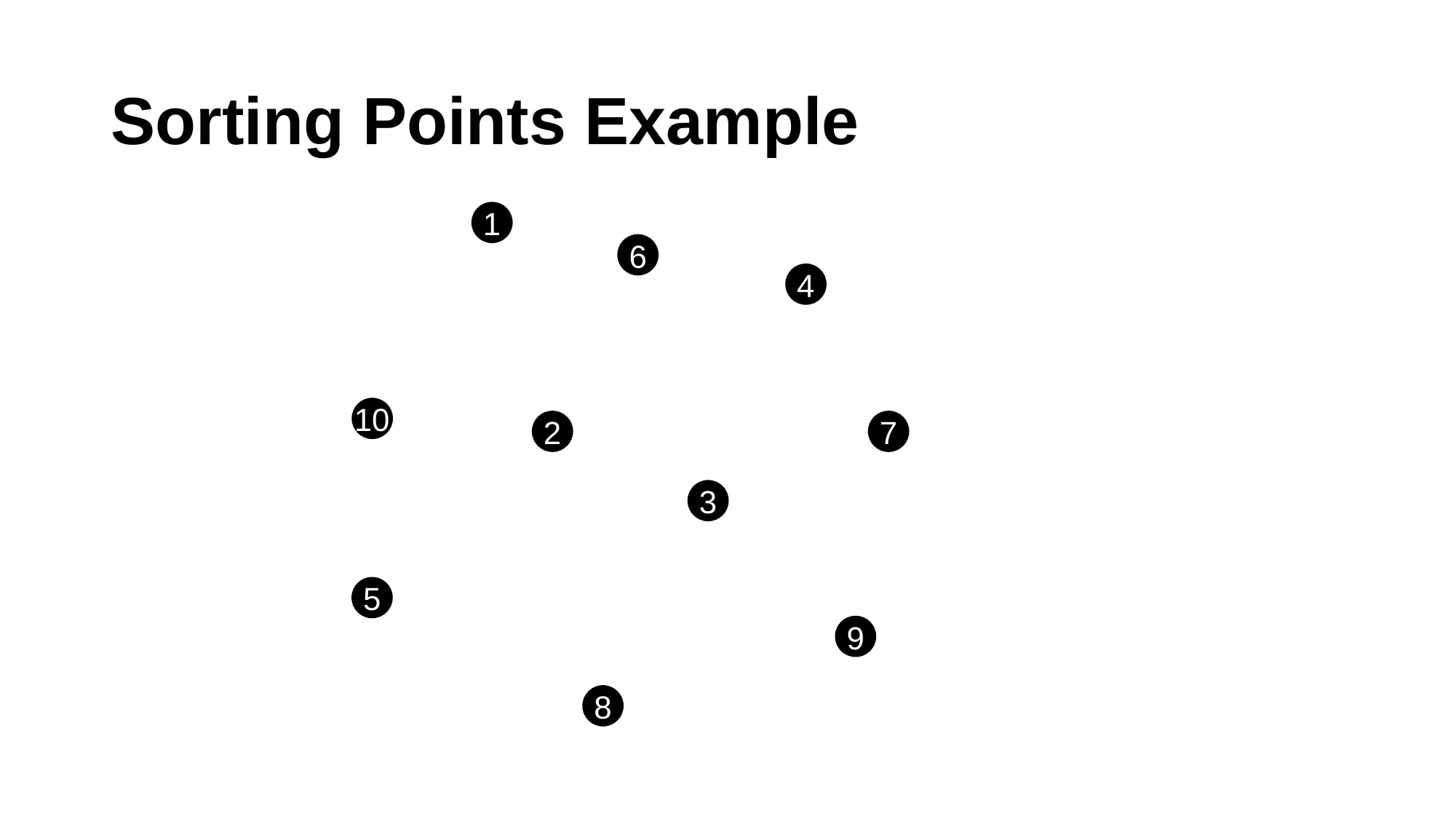

# Sorting Points Example
1

6

4

10

2
7

3

5

9

8